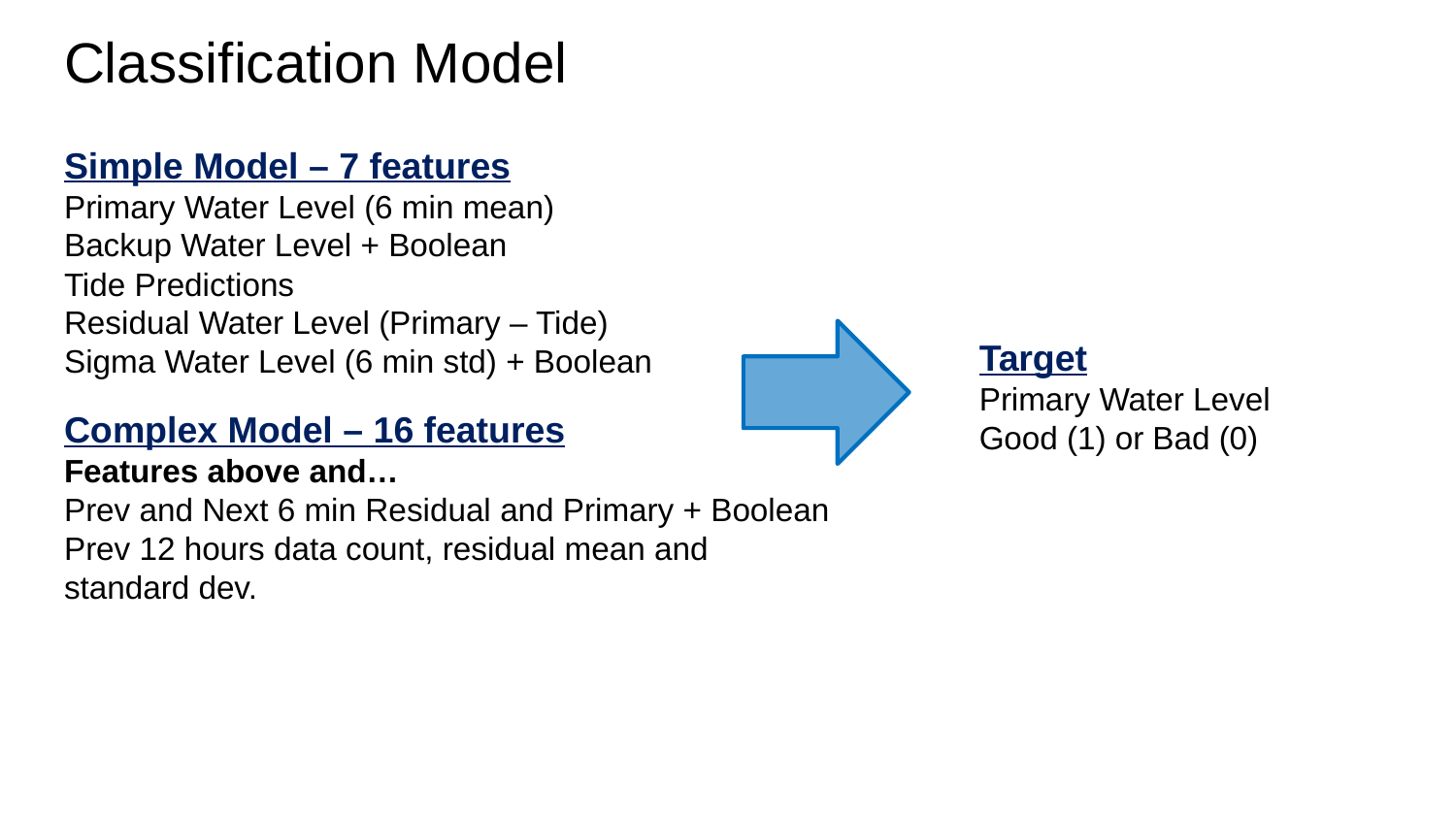

# Classification Model
Simple Model – 7 features
Primary Water Level (6 min mean)
Backup Water Level + Boolean
Tide Predictions
Residual Water Level (Primary – Tide)
Sigma Water Level (6 min std) + Boolean

Target
Primary Water Level
Good (1) or Bad (0)

Complex Model – 16 features
Features above and…
Prev and Next 6 min Residual and Primary + Boolean
Prev 12 hours data count, residual mean and standard dev.